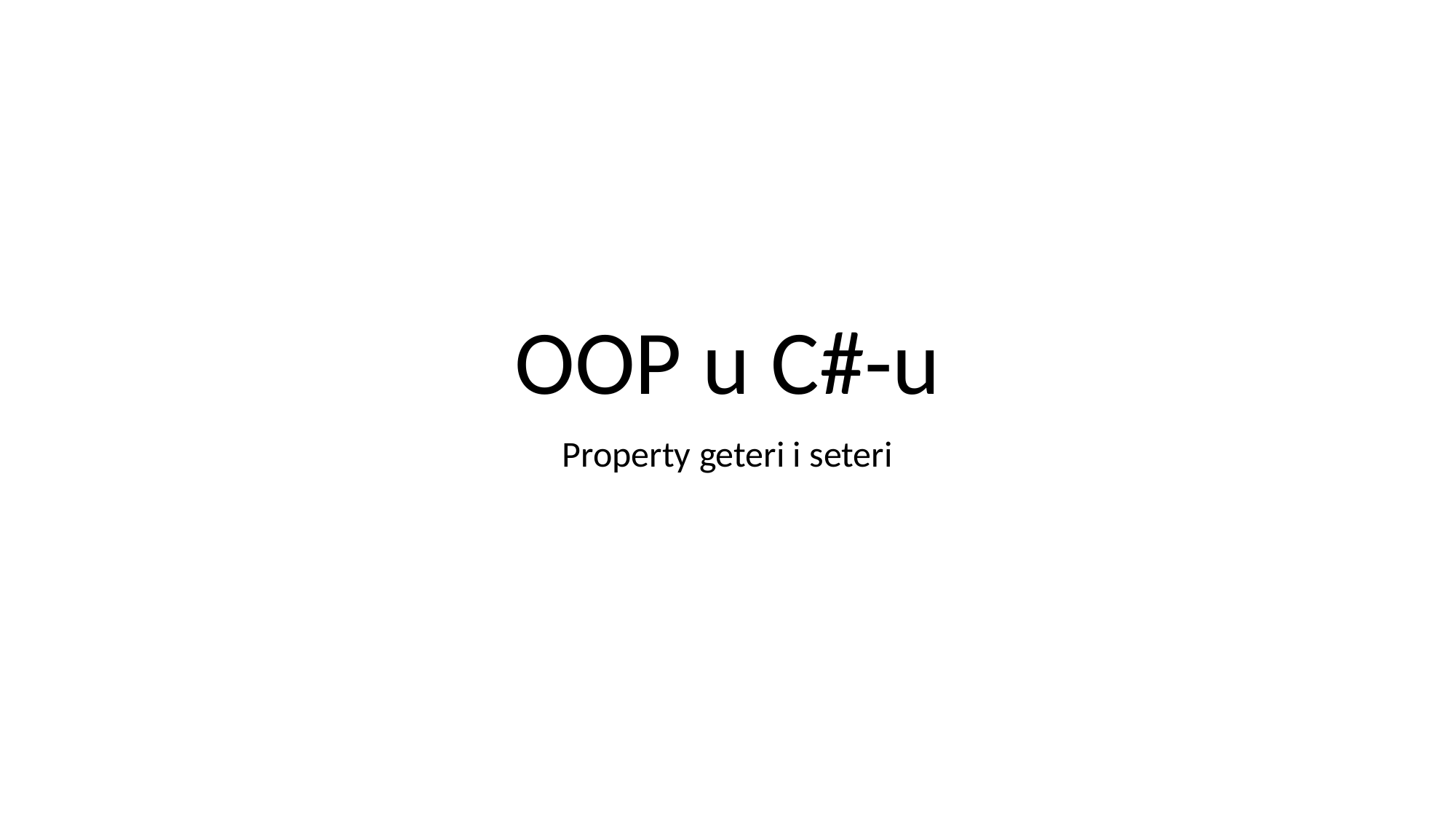

# OOP u C#-u
Property geteri i seteri